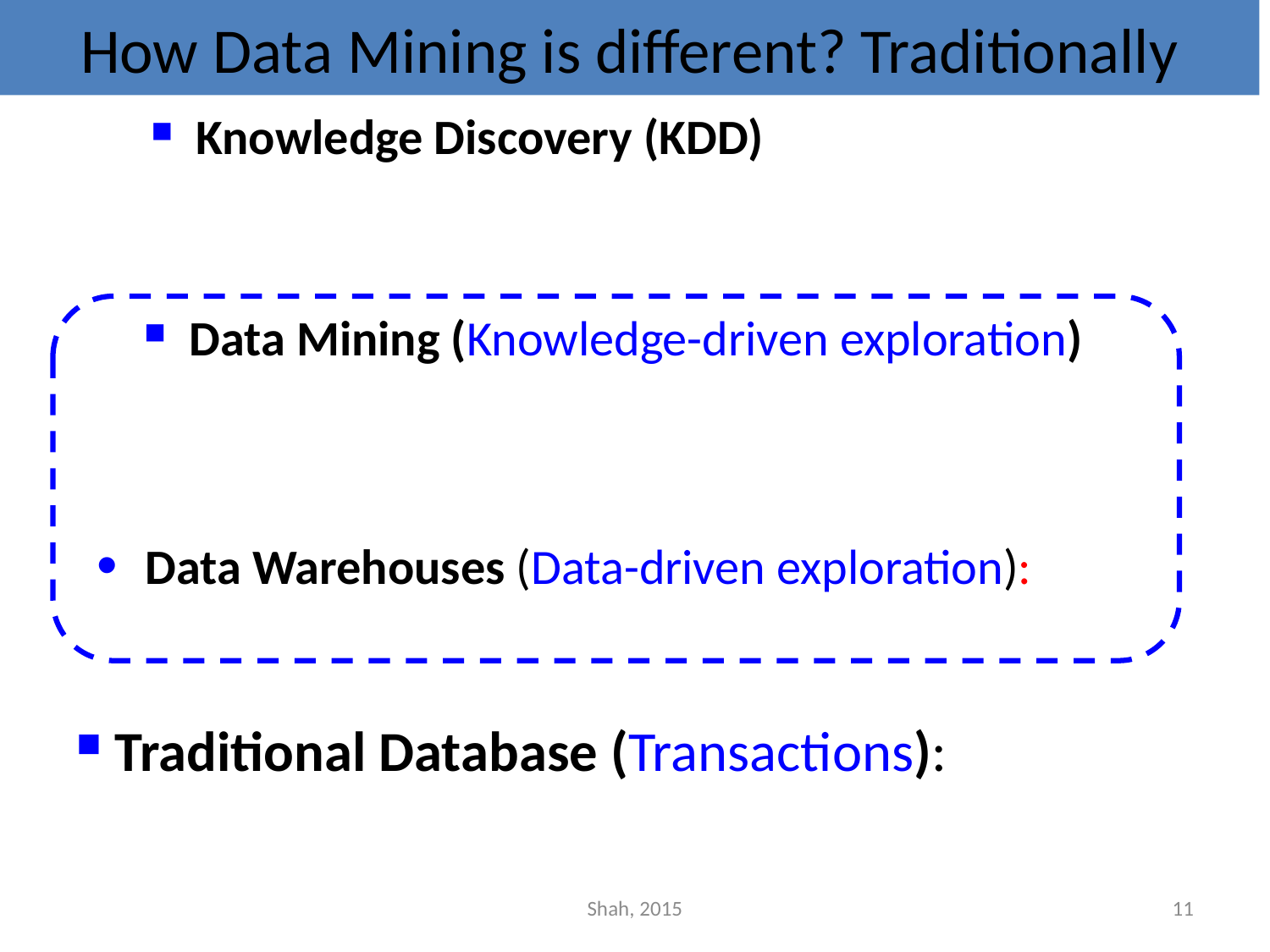

# How Data Mining is different? Traditionally
  Knowledge Discovery (KDD)

  Data Mining (Knowledge-driven exploration)
Data Warehouses (Data-driven exploration):

 Traditional Database (Transactions):
Shah, 2015
11